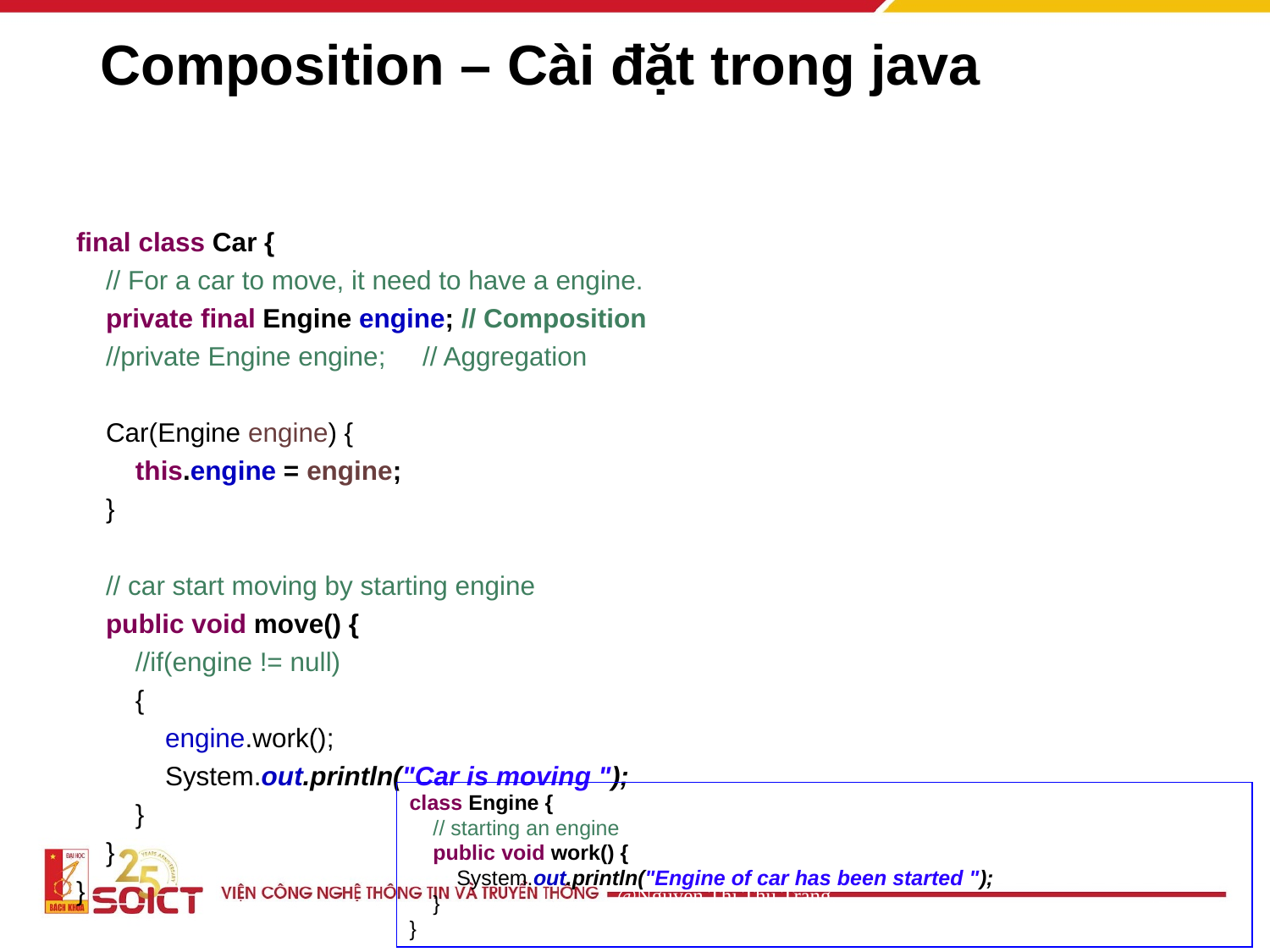

# Composition – Cài đặt trong java
final class Car {
    // For a car to move, it need to have a engine.
    private final Engine engine; // Composition
    //private Engine engine;     // Aggregation

    Car(Engine engine) {
        this.engine = engine;
    }

    // car start moving by starting engine
    public void move() {
        //if(engine != null)
        {
            engine.work();
            System.out.println("Car is moving ");
        }
    }
}
class Engine {
    // starting an engine
    public void work() {
        System.out.println("Engine of car has been started ");
    }
}
@Nguyễn Thị Thu Trang, trangntt@soict.hust.edu.vn
47